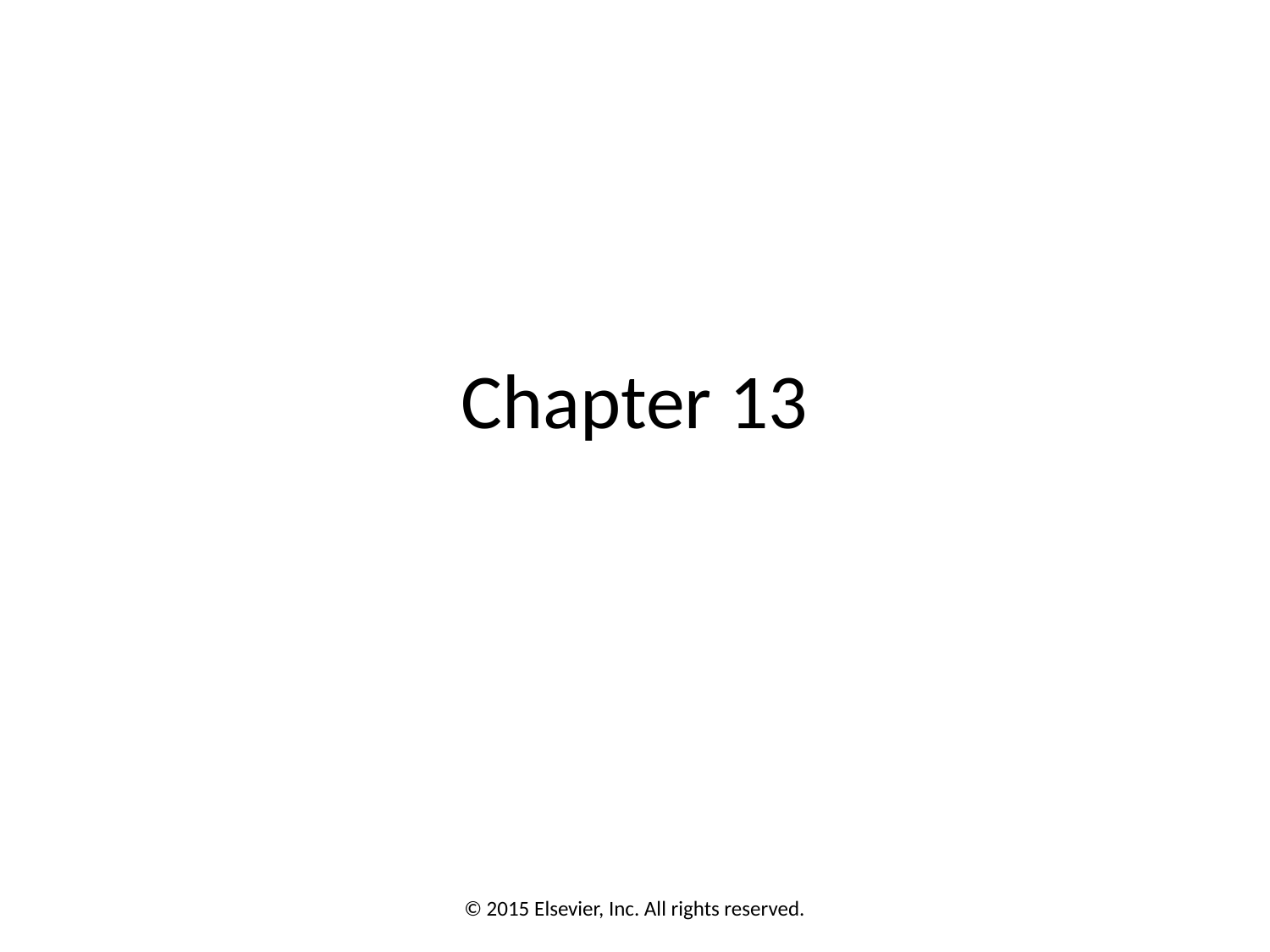

# Chapter 13
© 2015 Elsevier, Inc. All rights reserved.